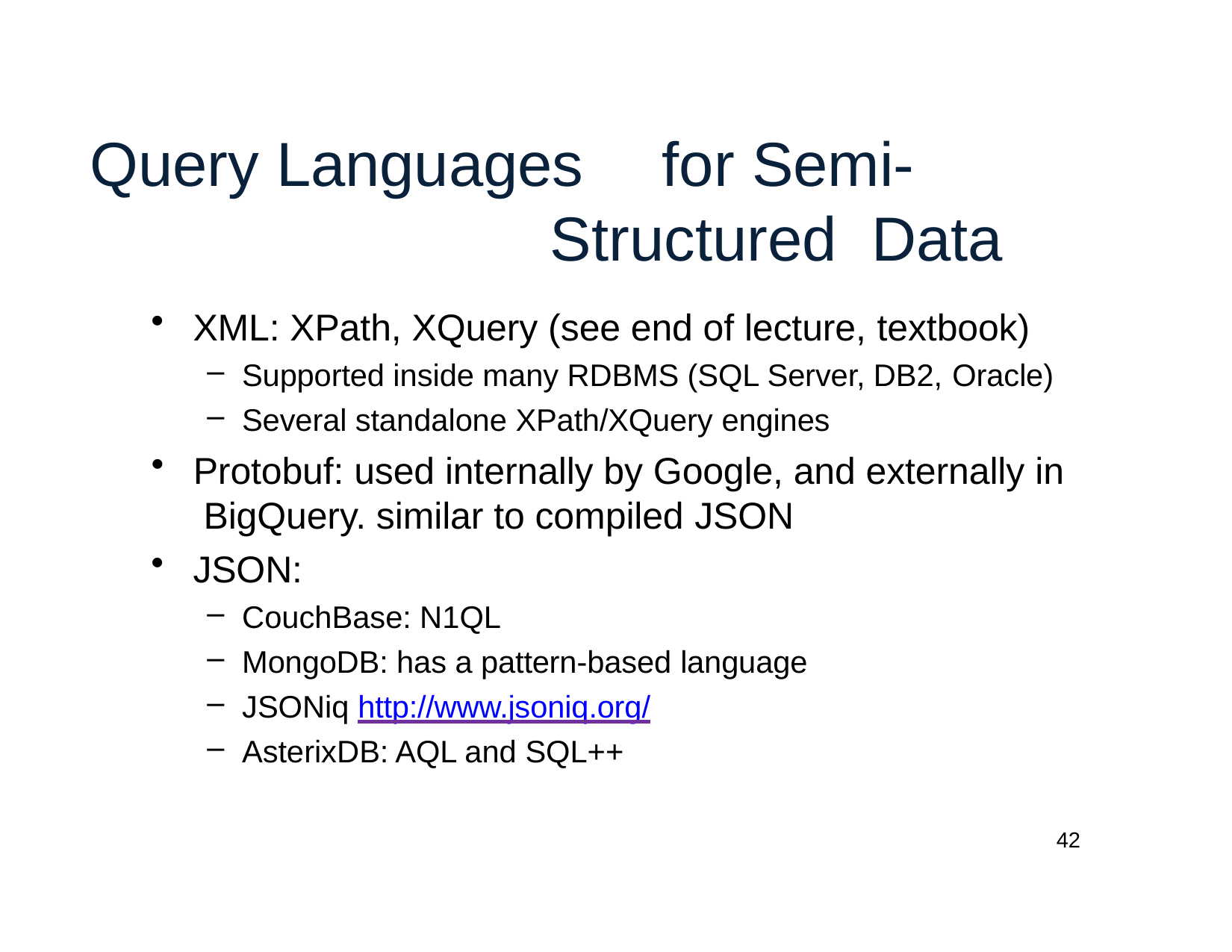

# Query Languages	for Semi-Structured  Data
XML: XPath, XQuery (see end of lecture, textbook)
Supported inside many RDBMS (SQL Server, DB2, Oracle)
Several standalone XPath/XQuery engines
Protobuf: used internally by Google, and externally in  BigQuery. similar to compiled JSON
JSON:
CouchBase: N1QL
MongoDB: has a pattern-based language
JSONiq http://www.jsoniq.org/
AsterixDB: AQL and SQL++
42